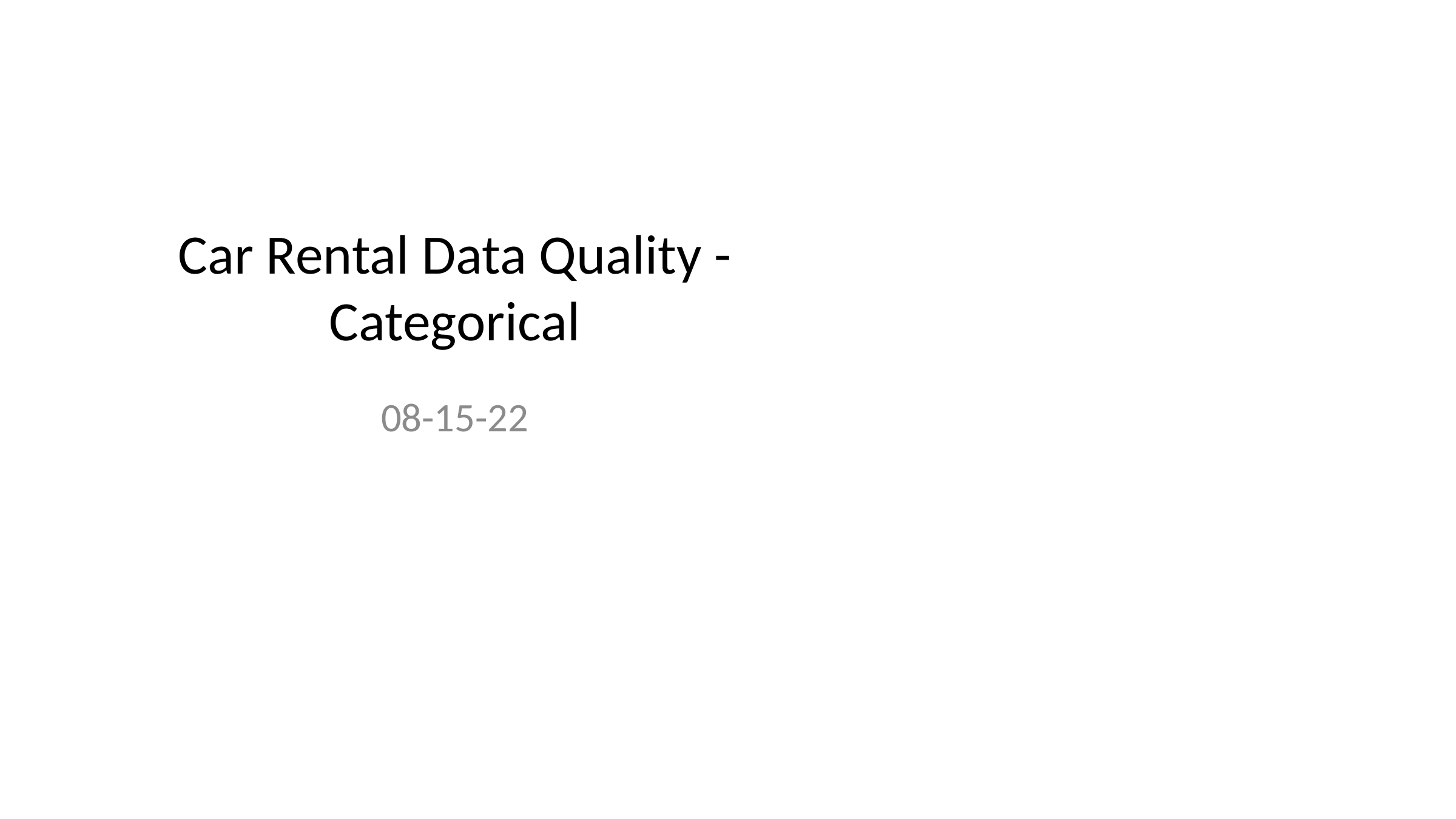

# Car Rental Data Quality - Categorical
08-15-22